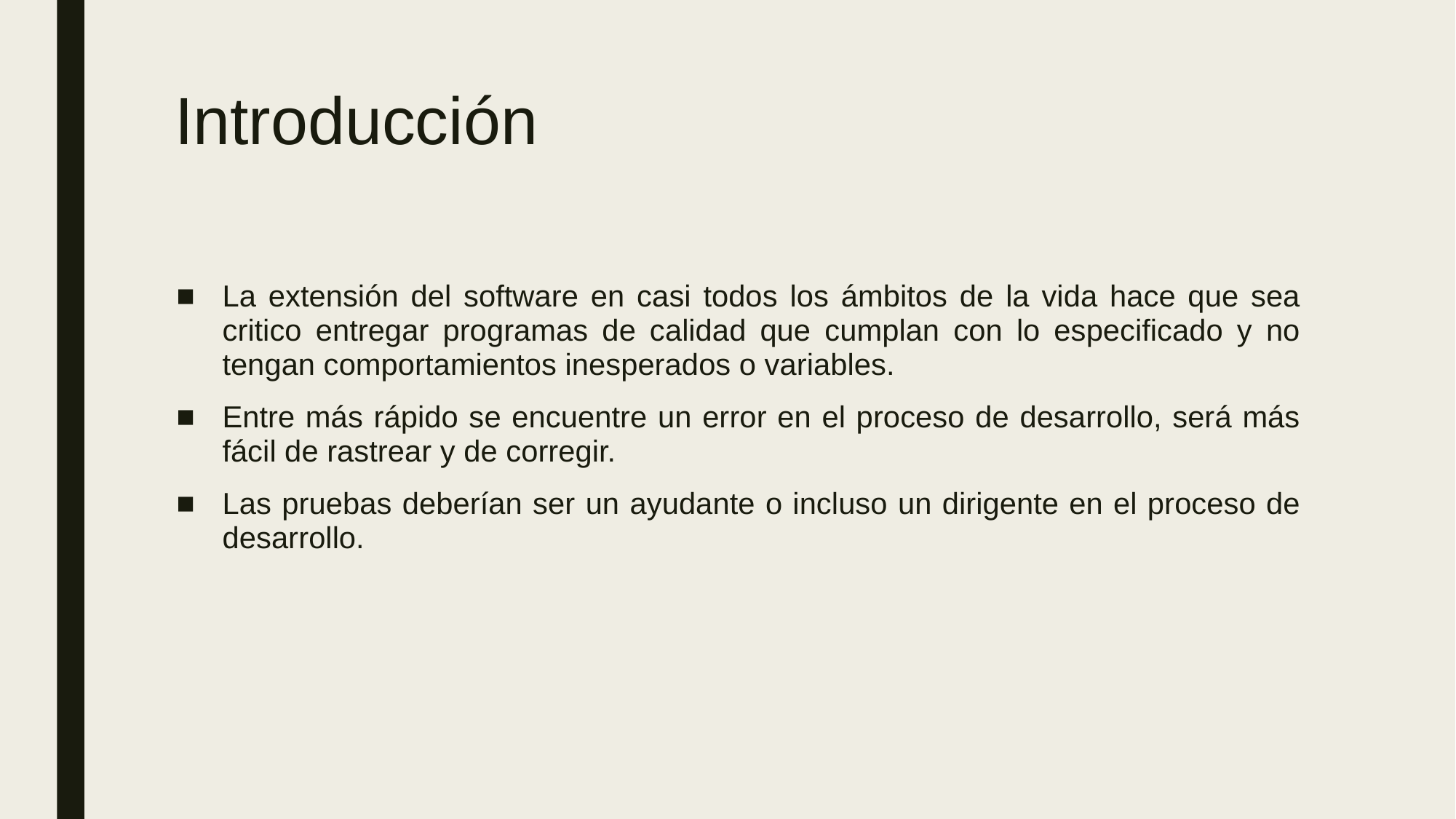

# Introducción
La extensión del software en casi todos los ámbitos de la vida hace que sea critico entregar programas de calidad que cumplan con lo especificado y no tengan comportamientos inesperados o variables.
Entre más rápido se encuentre un error en el proceso de desarrollo, será más fácil de rastrear y de corregir.
Las pruebas deberían ser un ayudante o incluso un dirigente en el proceso de desarrollo.